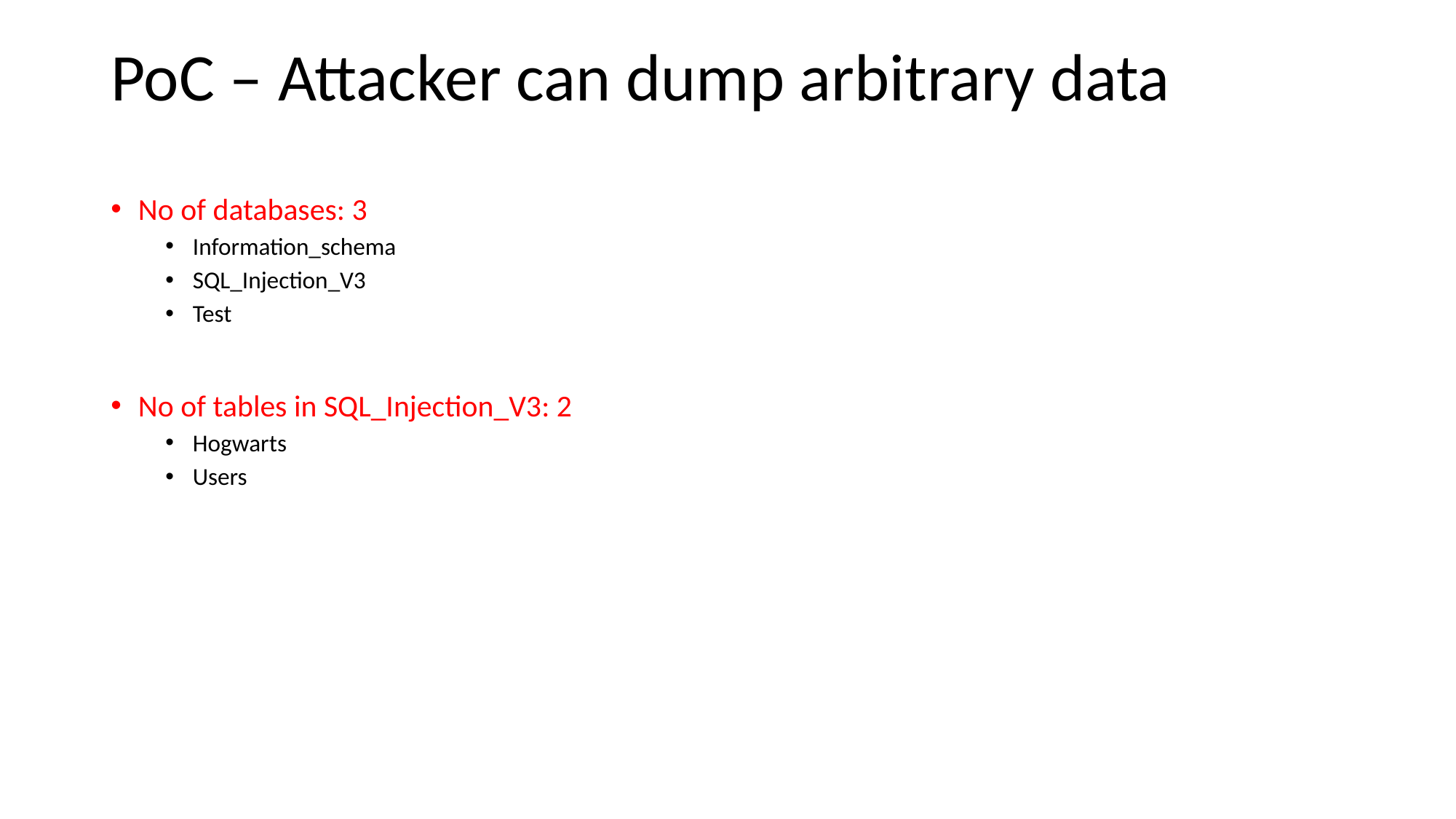

# PoC – Attacker can dump arbitrary data
No of databases: 3
Information_schema
SQL_Injection_V3
Test

No of tables in SQL_Injection_V3: 2
Hogwarts
Users